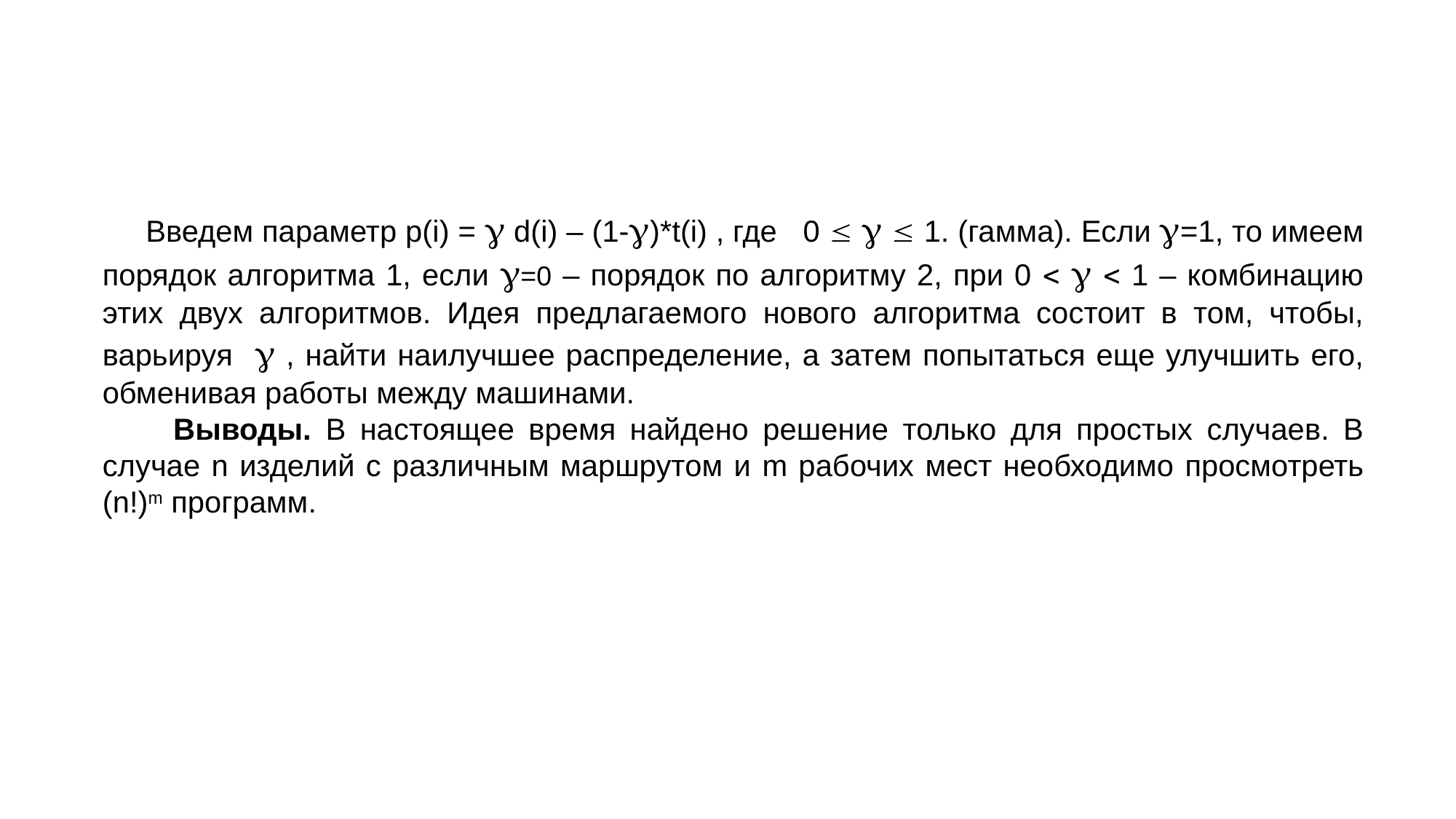

Введем параметр p(i) = γ d(i) – (1-γ)*t(i) , где   0 ≤ γ ≤ 1. (гамма). Если γ=1, то имеем порядок алгоритма 1, если γ=0 – порядок по алгоритму 2, при 0 < γ < 1 – комбинацию этих двух алгоритмов. Идея предлагаемого нового алгоритма состоит в том, чтобы, варьируя  γ , найти наилучшее распределение, а затем попытаться еще улучшить его, обменивая работы между машинами.
     Выводы. В настоящее время найдено решение только для простых случаев. В случае n изделий с различным маршрутом и m рабочих мест необхо­димо просмотреть (n!)m программ.